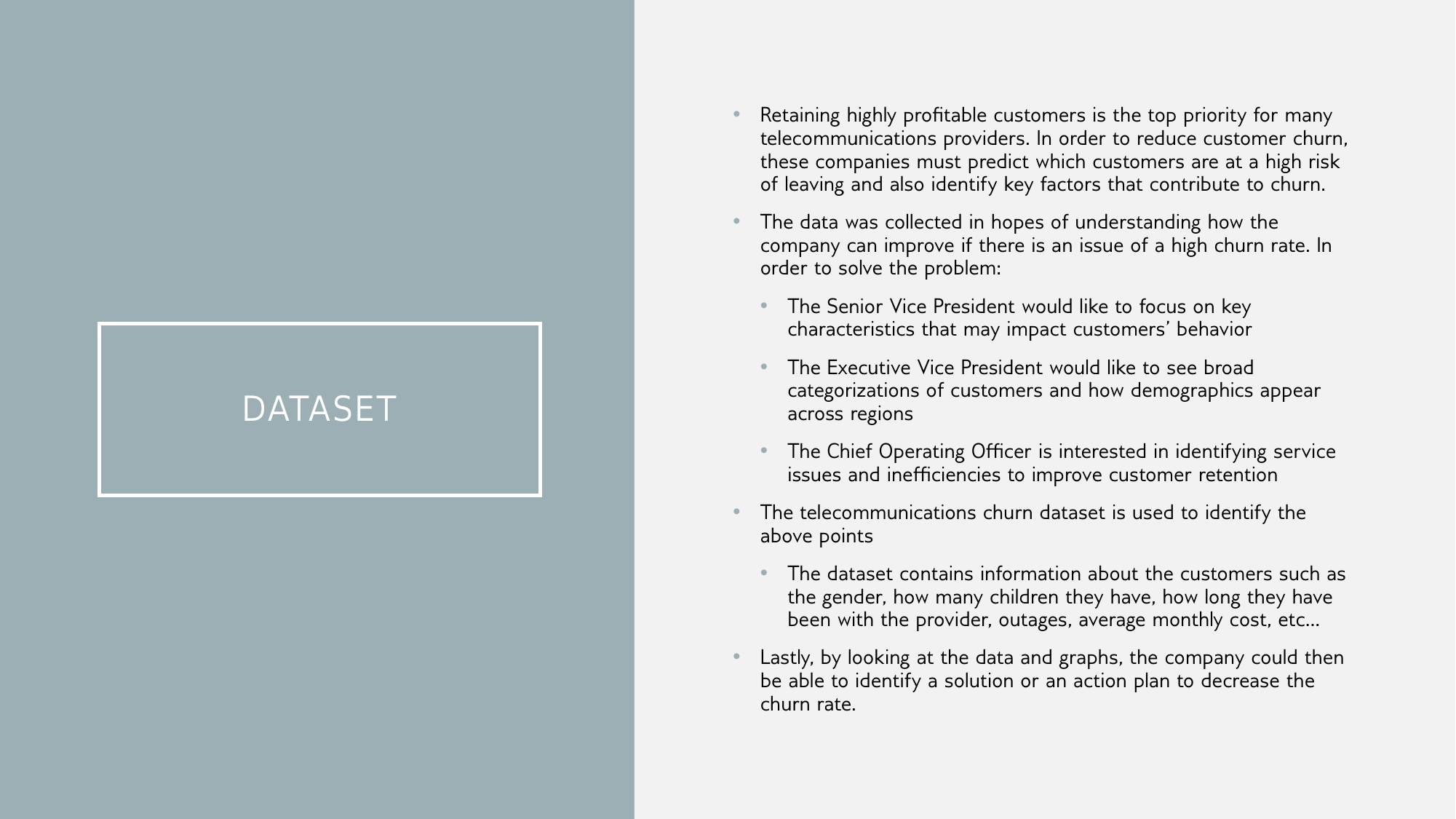

Retaining highly profitable customers is the top priority for many telecommunications providers. In order to reduce customer churn, these companies must predict which customers are at a high risk of leaving and also identify key factors that contribute to churn.
The data was collected in hopes of understanding how the company can improve if there is an issue of a high churn rate. In order to solve the problem:
The Senior Vice President would like to focus on key characteristics that may impact customers’ behavior
The Executive Vice President would like to see broad categorizations of customers and how demographics appear across regions
The Chief Operating Officer is interested in identifying service issues and inefficiencies to improve customer retention
The telecommunications churn dataset is used to identify the above points
The dataset contains information about the customers such as the gender, how many children they have, how long they have been with the provider, outages, average monthly cost, etc…
Lastly, by looking at the data and graphs, the company could then be able to identify a solution or an action plan to decrease the churn rate.
# Dataset